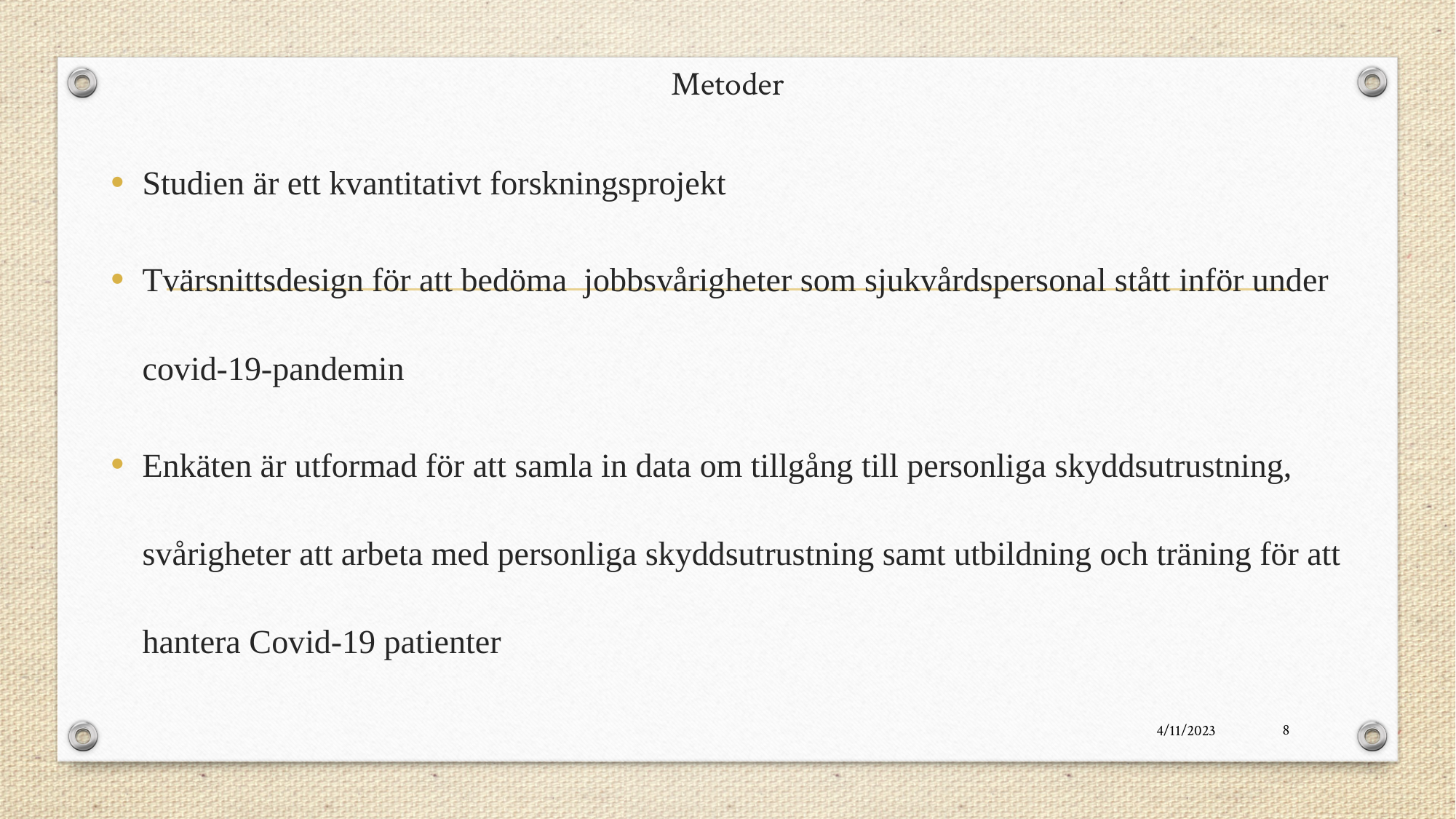

# Metoder
Studien är ett kvantitativt forskningsprojekt
Tvärsnittsdesign för att bedöma  jobbsvårigheter som sjukvårdspersonal stått inför under covid-19-pandemin
Enkäten är utformad för att samla in data om tillgång till personliga skyddsutrustning, svårigheter att arbeta med personliga skyddsutrustning samt utbildning och träning för att hantera Covid-19 patienter

4/11/2023
8